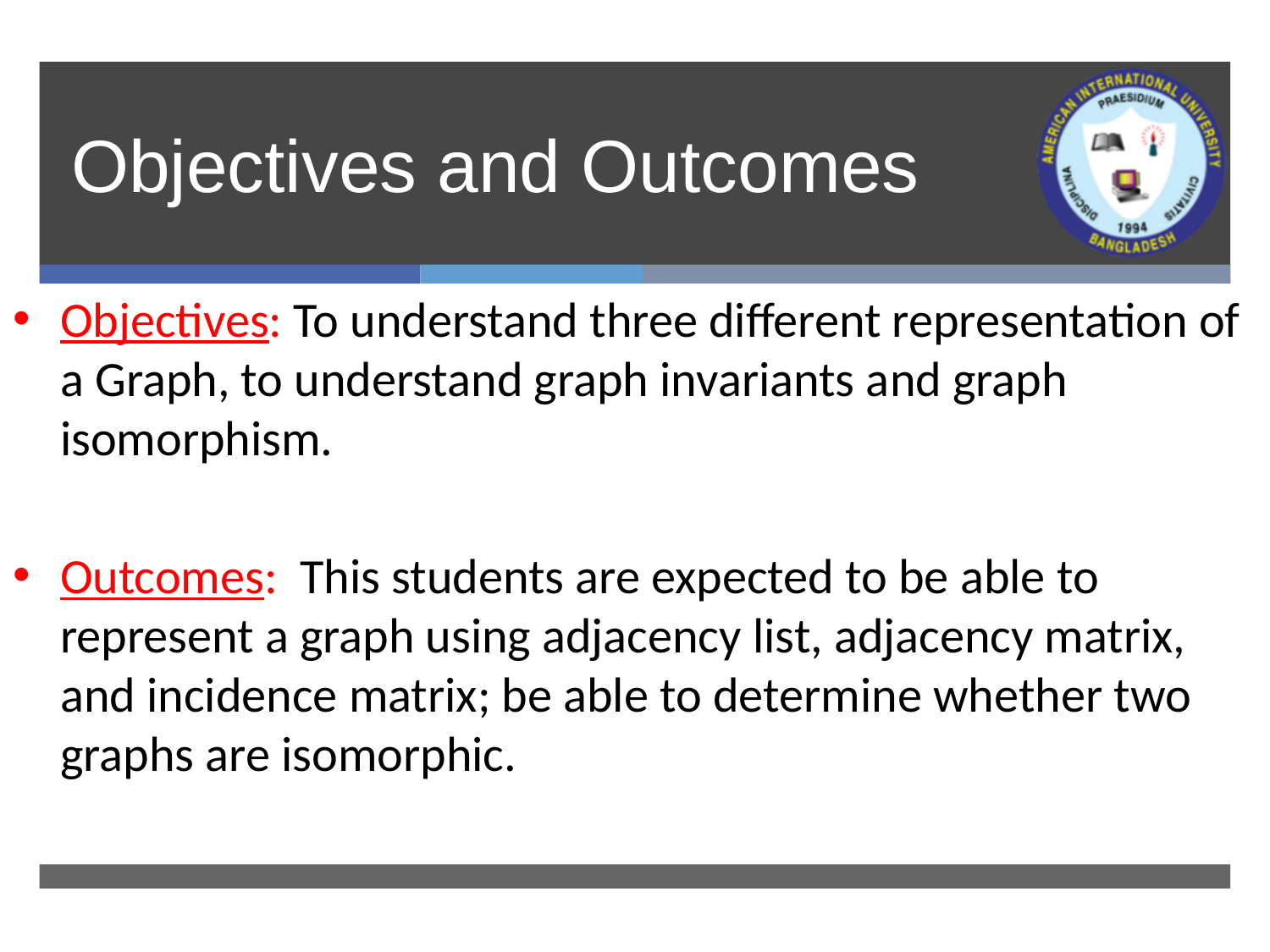

# Objectives and Outcomes
Objectives: To understand three different representation of a Graph, to understand graph invariants and graph isomorphism.

Outcomes:  This students are expected to be able to represent a graph using adjacency list, adjacency matrix, and incidence matrix; be able to determine whether two graphs are isomorphic.